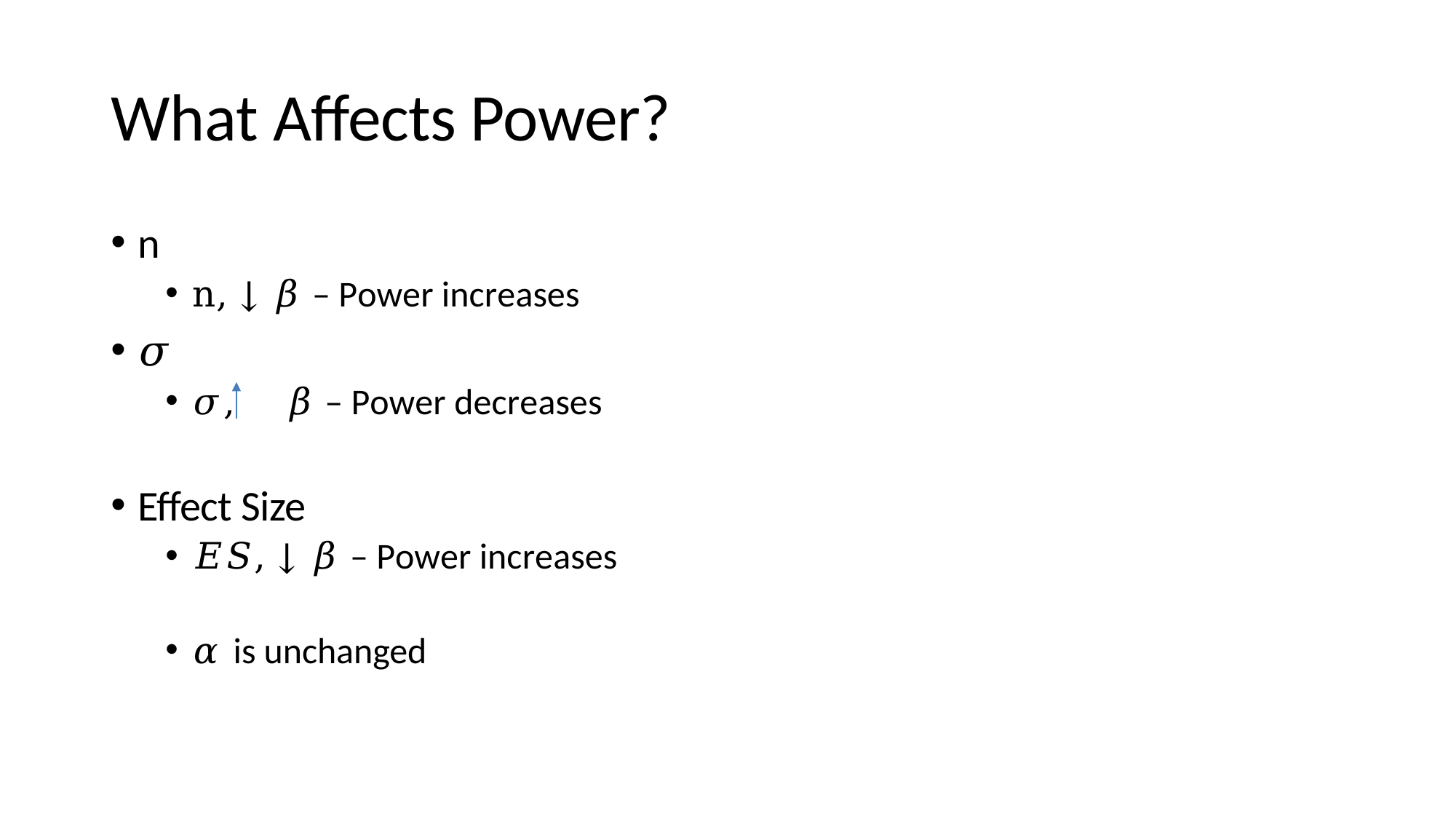

# What Affects Power?
n
n, ↓ 𝛽 – Power increases
𝜎
𝜎,     𝛽 – Power decreases

Effect Size
𝐸𝑆, ↓ 𝛽 – Power increases

𝛼 is unchanged